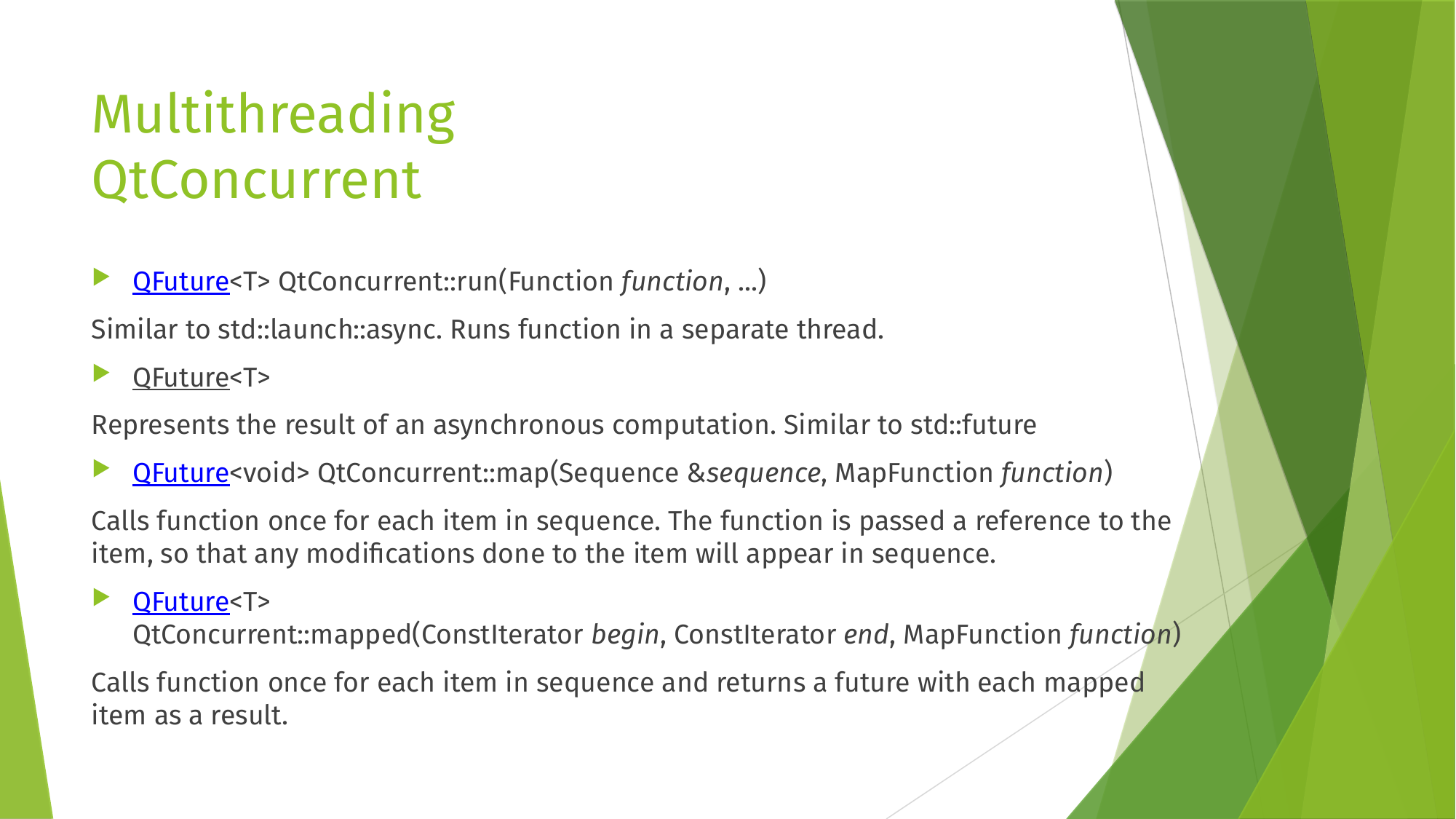

Multithreading
QtConcurrent
QFuture<T> QtConcurrent::run(Function function, ...)
Similar to std::launch::async. Runs function in a separate thread.
QFuture<T>
Represents the result of an asynchronous computation. Similar to std::future
QFuture<void> QtConcurrent::map(Sequence &sequence, MapFunction function)
Calls function once for each item in sequence. The function is passed a reference to the item, so that any modifications done to the item will appear in sequence.
QFuture<T> QtConcurrent::mapped(ConstIterator begin, ConstIterator end, MapFunction function)
Calls function once for each item in sequence and returns a future with each mapped item as a result.